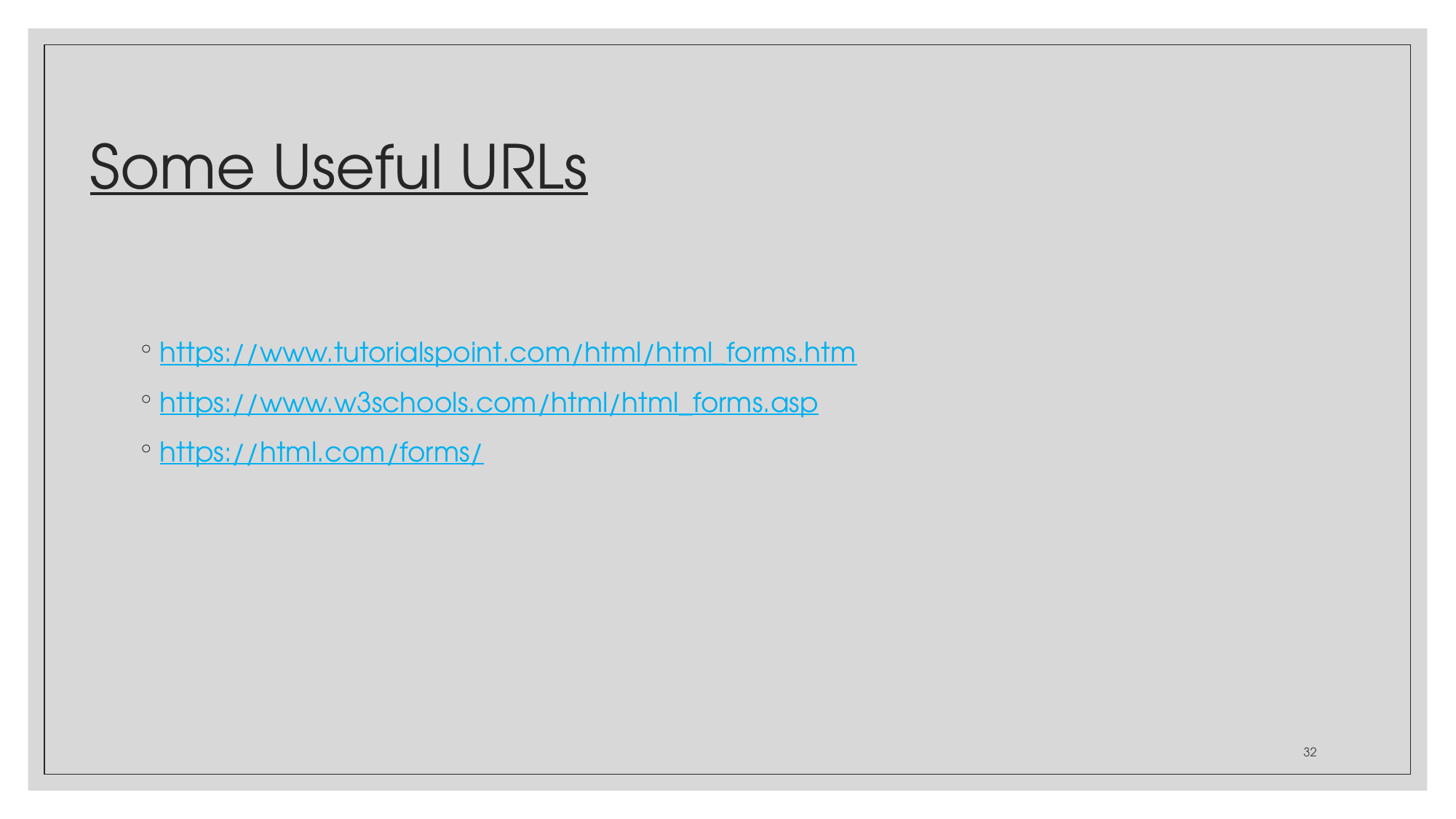

# Some Useful URLs
https://www.tutorialspoint.com/html/html_forms.htm
https://www.w3schools.com/html/html_forms.asp
https://html.com/forms/
32